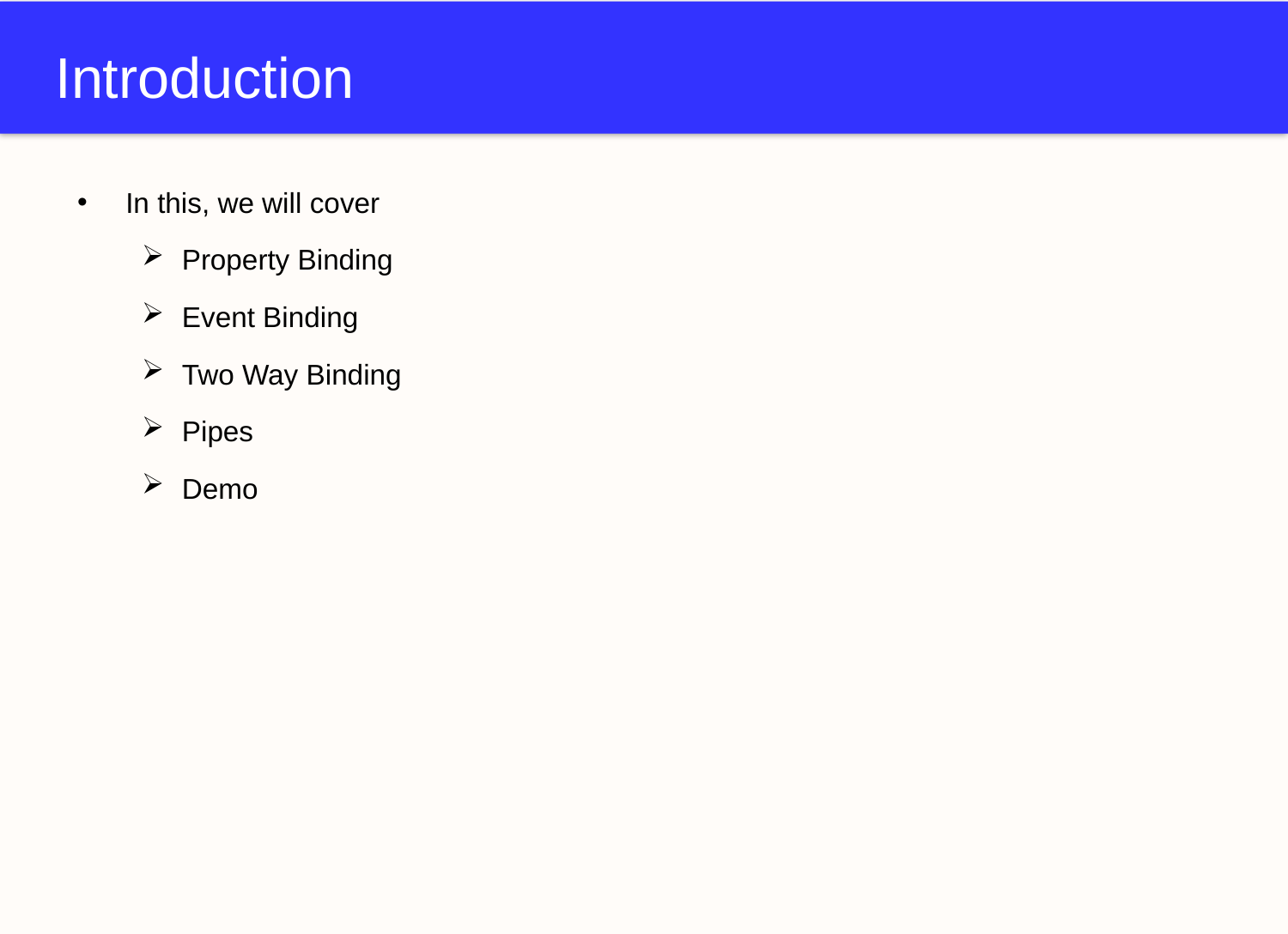

# Introduction
In this, we will cover
Property Binding
Event Binding
Two Way Binding
Pipes
Demo